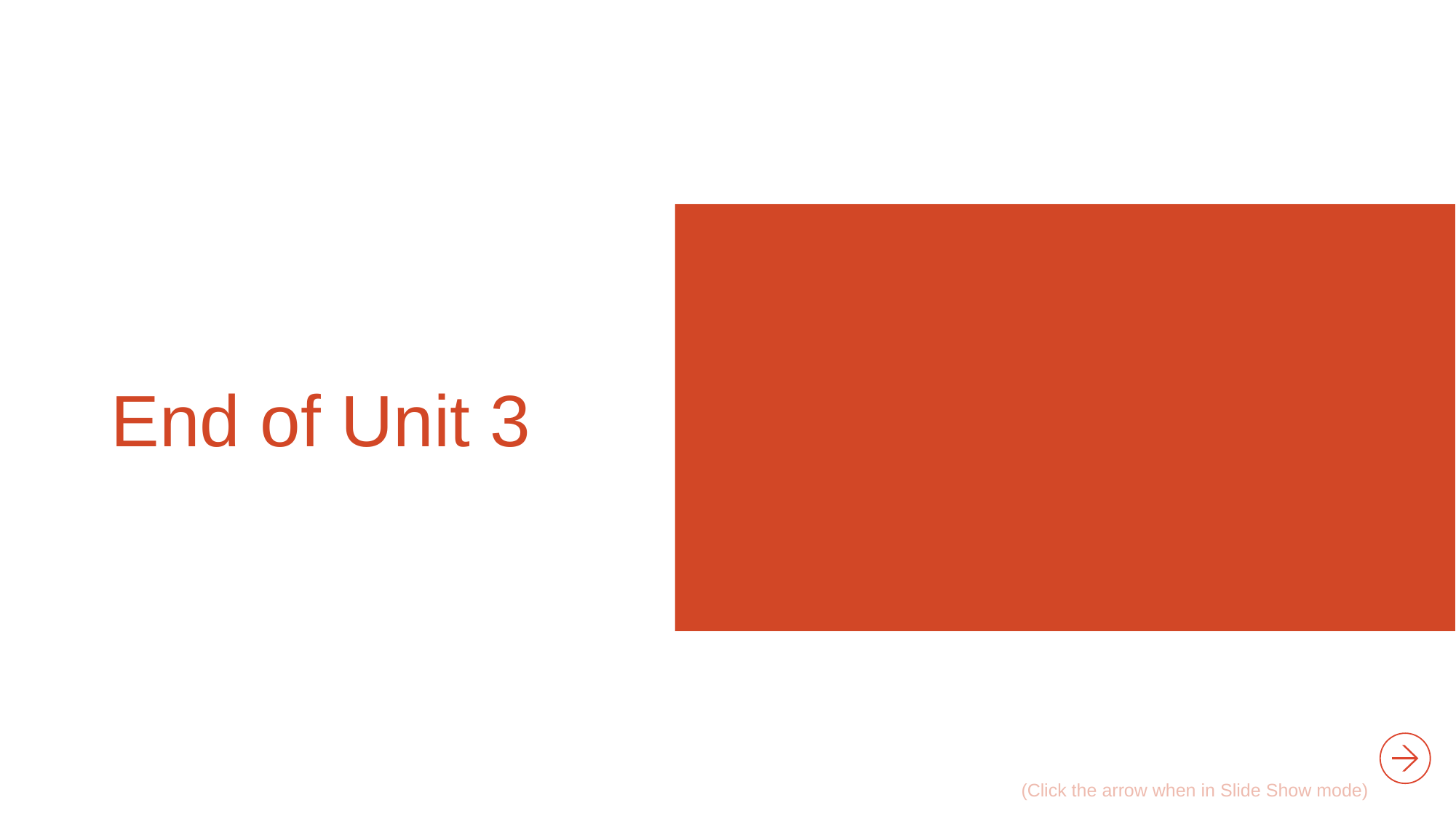

# End of Unit 3

(Click the arrow when in Slide Show mode)